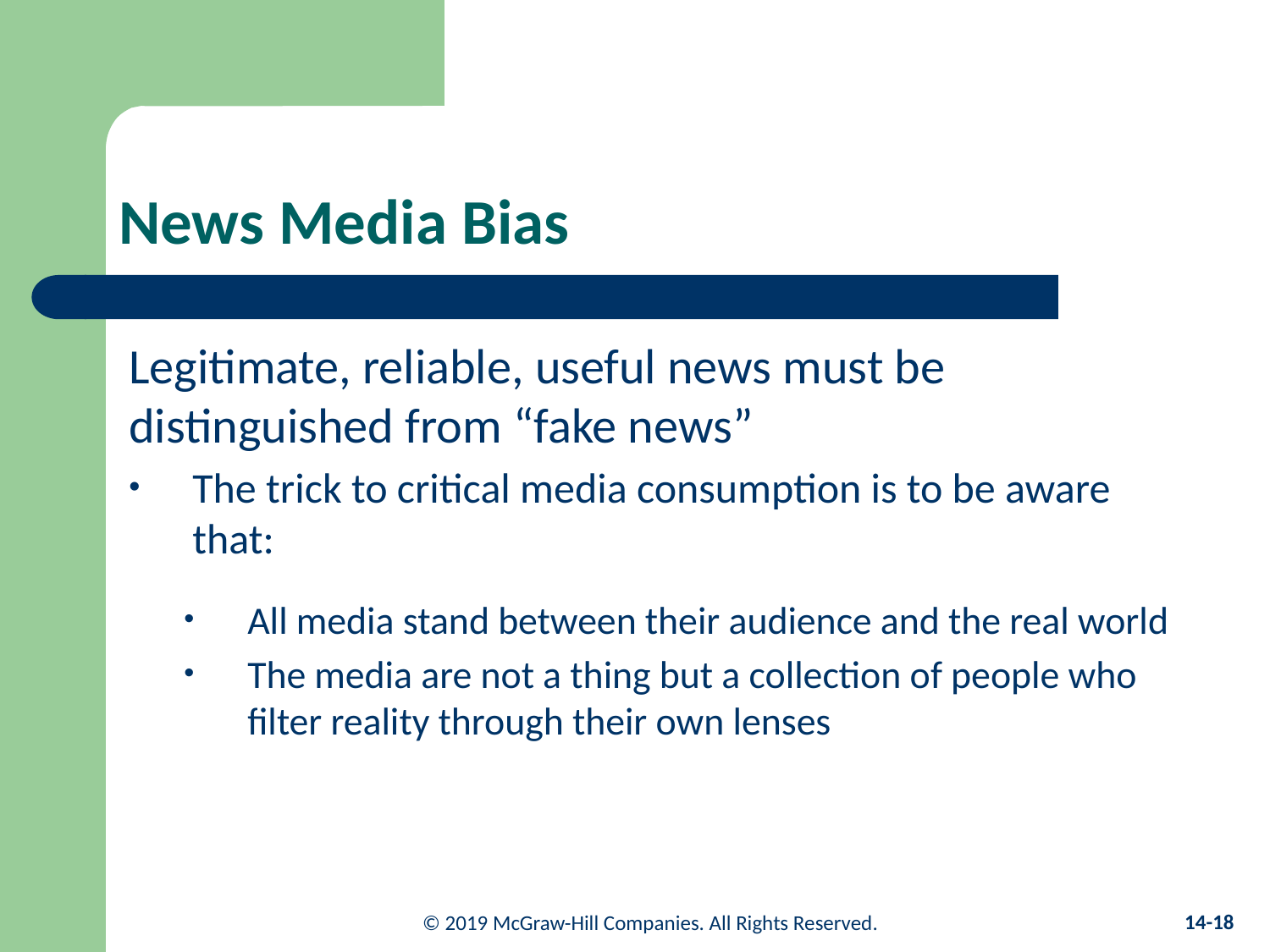

# News Media Bias
Legitimate, reliable, useful news must be distinguished from “fake news”
The trick to critical media consumption is to be aware that:

All media stand between their audience and the real world
The media are not a thing but a collection of people who filter reality through their own lenses